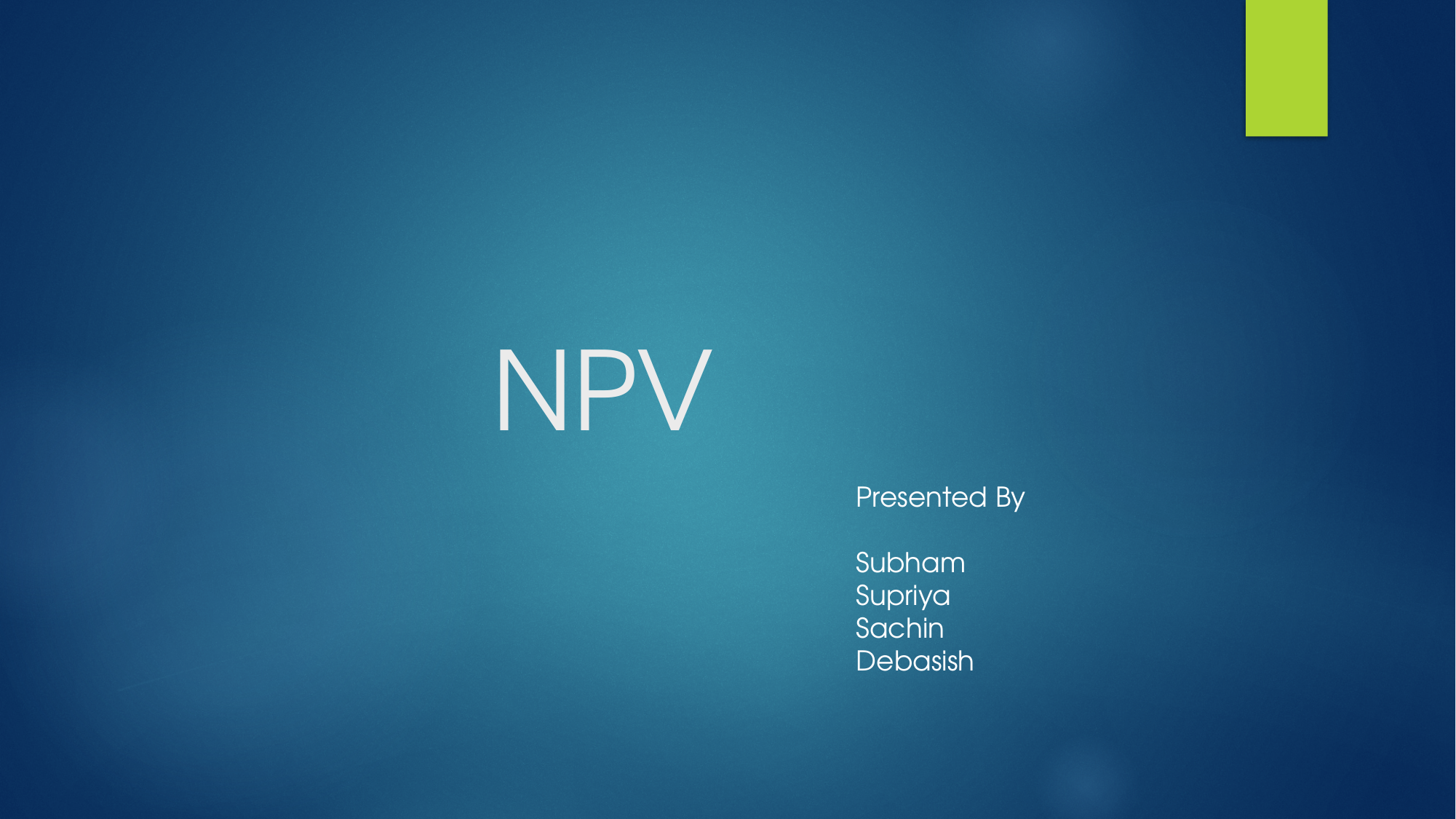

# NPV
Presented By

Subham
Supriya
Sachin
Debasish